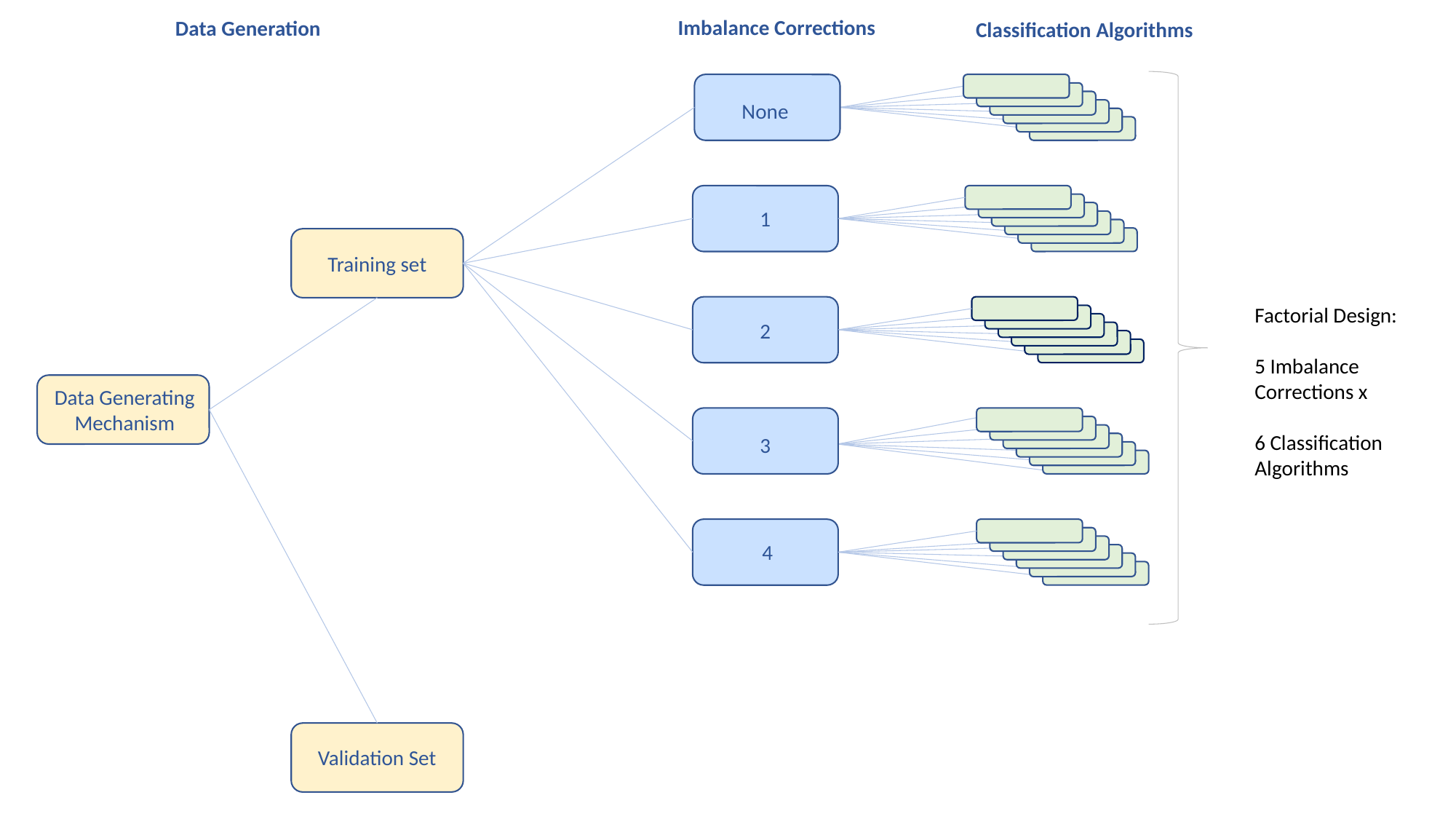

Imbalance Corrections
Data Generation
Classification Algorithms

None

1
Training set
Factorial Design:

5 Imbalance Corrections x

6 Classification
Algorithms

2

Data Generating
Mechanism

3

4

Validation Set